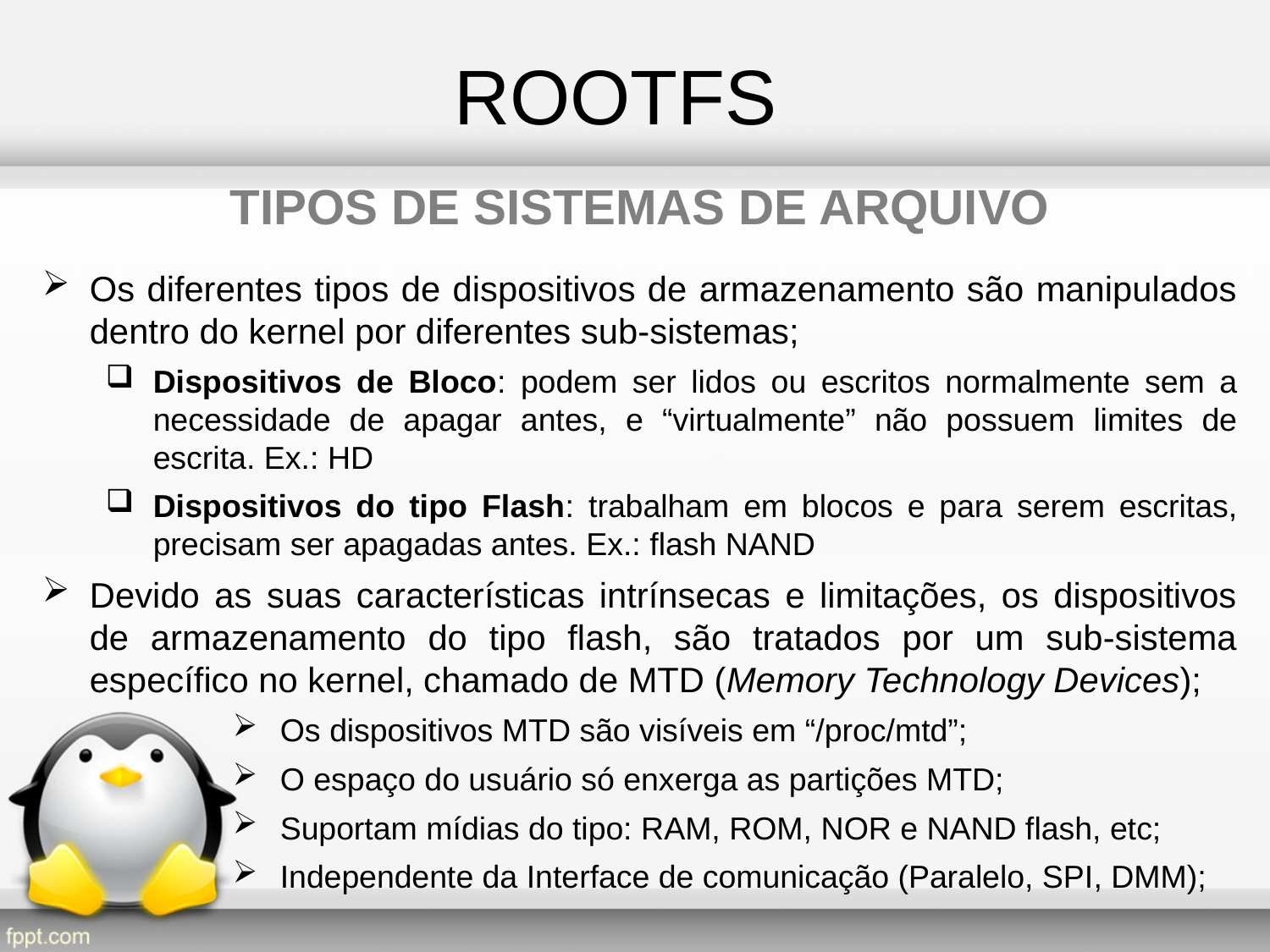

ROOTFS
TIPOS DE SISTEMAS DE ARQUIVO
Os diferentes tipos de dispositivos de armazenamento são manipulados dentro do kernel por diferentes sub-sistemas;
Dispositivos de Bloco: podem ser lidos ou escritos normalmente sem a necessidade de apagar antes, e “virtualmente” não possuem limites de escrita. Ex.: HD
Dispositivos do tipo Flash: trabalham em blocos e para serem escritas, precisam ser apagadas antes. Ex.: flash NAND
Devido as suas características intrínsecas e limitações, os dispositivos de armazenamento do tipo flash, são tratados por um sub-sistema específico no kernel, chamado de MTD (Memory Technology Devices);
Os dispositivos MTD são visíveis em “/proc/mtd”;
O espaço do usuário só enxerga as partições MTD;
Suportam mídias do tipo: RAM, ROM, NOR e NAND flash, etc;
Independente da Interface de comunicação (Paralelo, SPI, DMM);